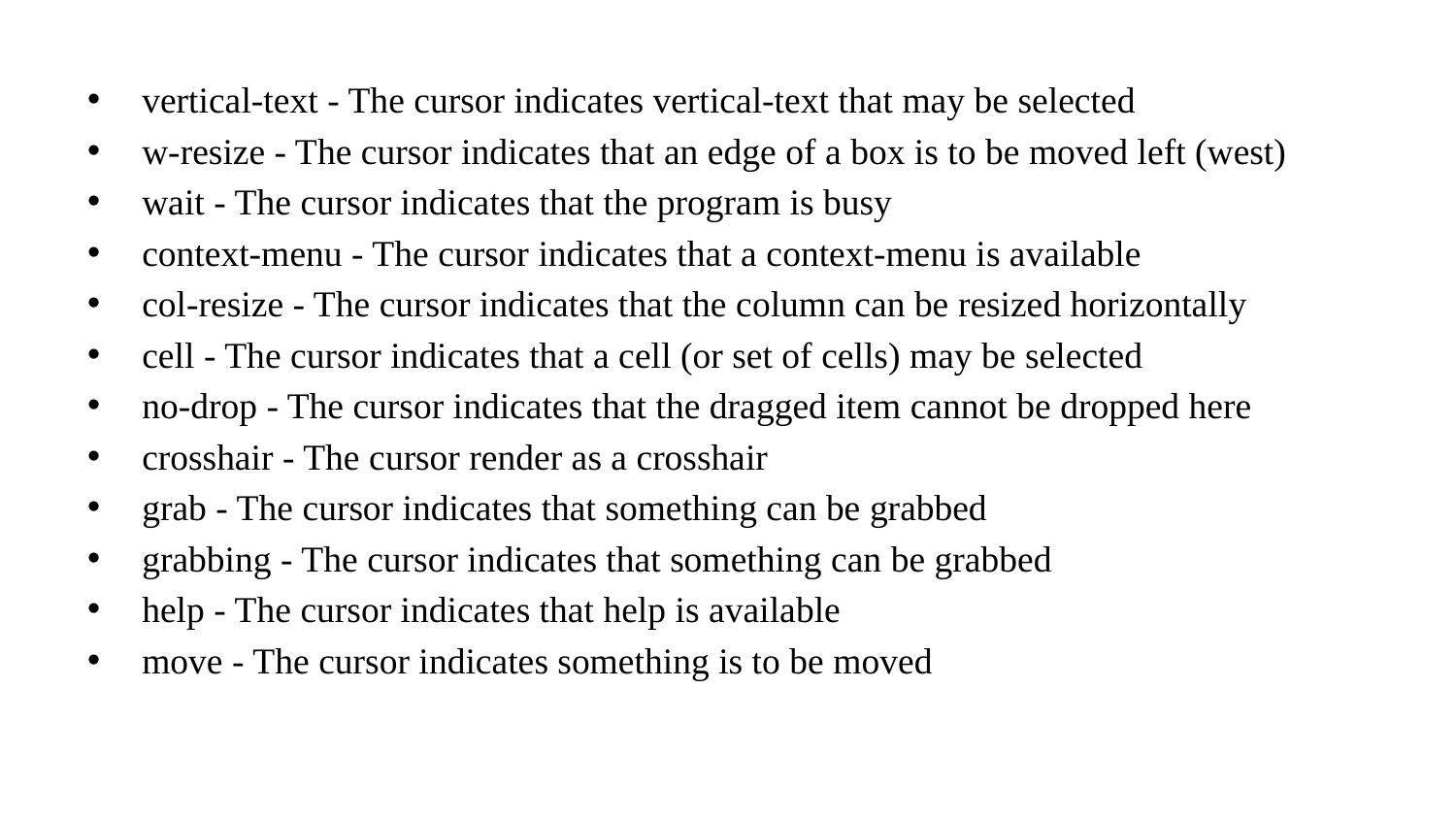

vertical-text - The cursor indicates vertical-text that may be selected
w-resize - The cursor indicates that an edge of a box is to be moved left (west)
wait - The cursor indicates that the program is busy
context-menu - The cursor indicates that a context-menu is available
col-resize - The cursor indicates that the column can be resized horizontally
cell - The cursor indicates that a cell (or set of cells) may be selected
no-drop - The cursor indicates that the dragged item cannot be dropped here
crosshair - The cursor render as a crosshair
grab - The cursor indicates that something can be grabbed
grabbing - The cursor indicates that something can be grabbed
help - The cursor indicates that help is available
move - The cursor indicates something is to be moved